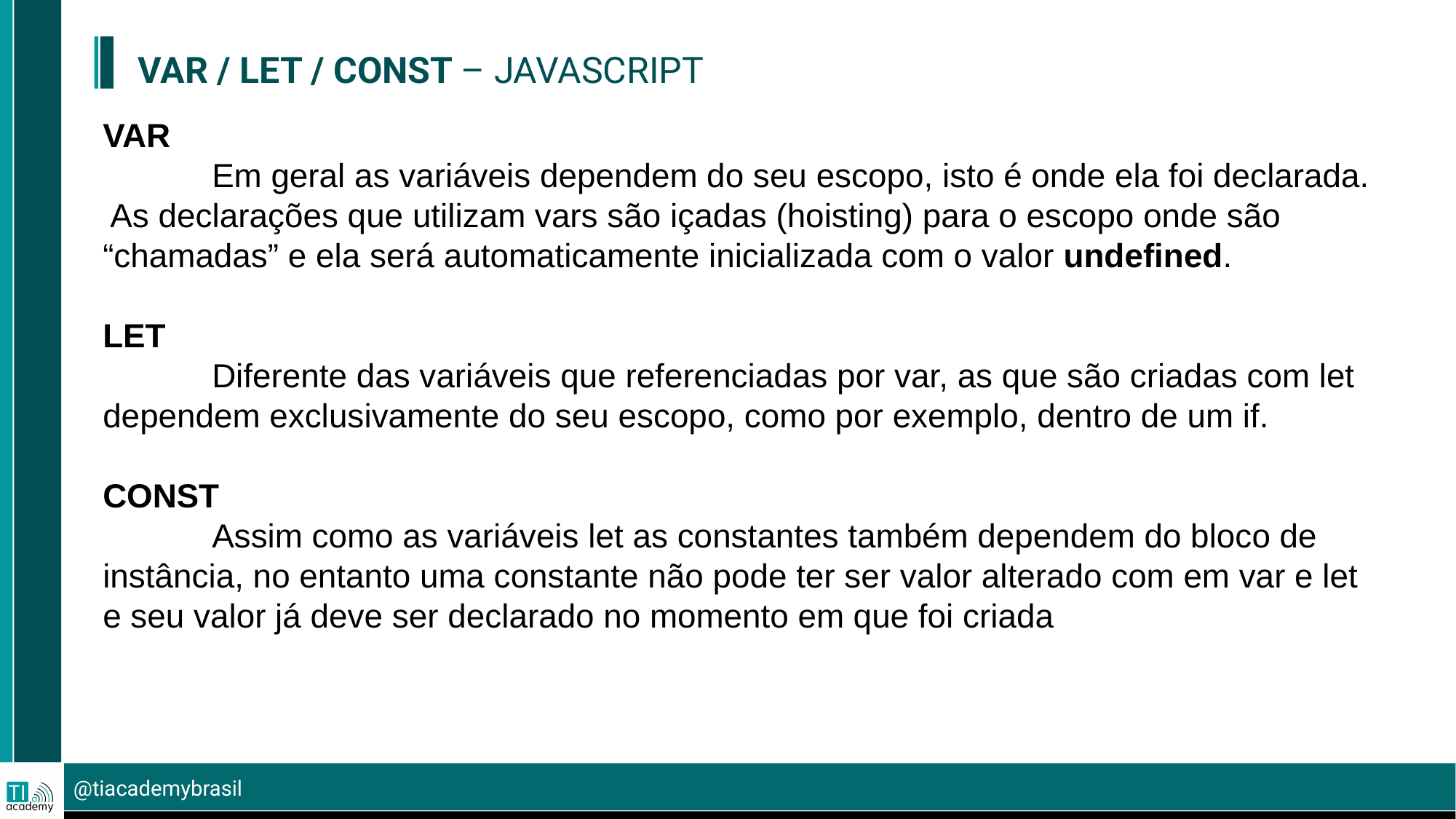

VAR / LET / CONST – JAVASCRIPT
VAR
	Em geral as variáveis dependem do seu escopo, isto é onde ela foi declarada.   As declarações que utilizam vars são içadas (hoisting) para o escopo onde são “chamadas” e ela será automaticamente inicializada com o valor undefined.

LET
	Diferente das variáveis que referenciadas por var, as que são criadas com let dependem exclusivamente do seu escopo, como por exemplo, dentro de um if.

CONST
	Assim como as variáveis let as constantes também dependem do bloco de instância, no entanto uma constante não pode ter ser valor alterado com em var e let e seu valor já deve ser declarado no momento em que foi criada